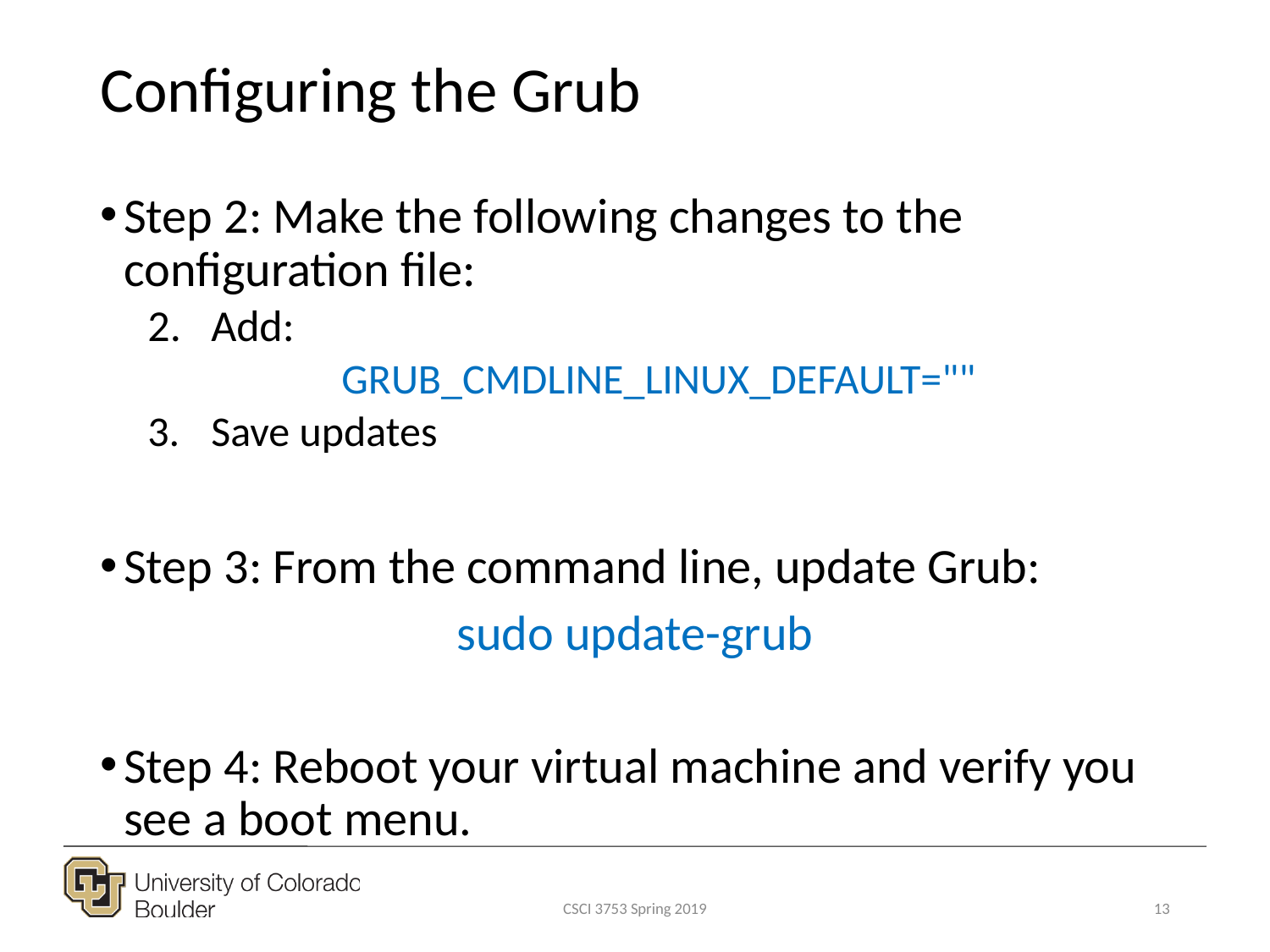

# Configuring the Grub
Step 2: Make the following changes to the configuration file:
Add:
GRUB_CMDLINE_LINUX_DEFAULT=""
Save updates

Step 3: From the command line, update Grub:
sudo update-grub

Step 4: Reboot your virtual machine and verify you see a boot menu.
CSCI 3753 Spring 2019
13